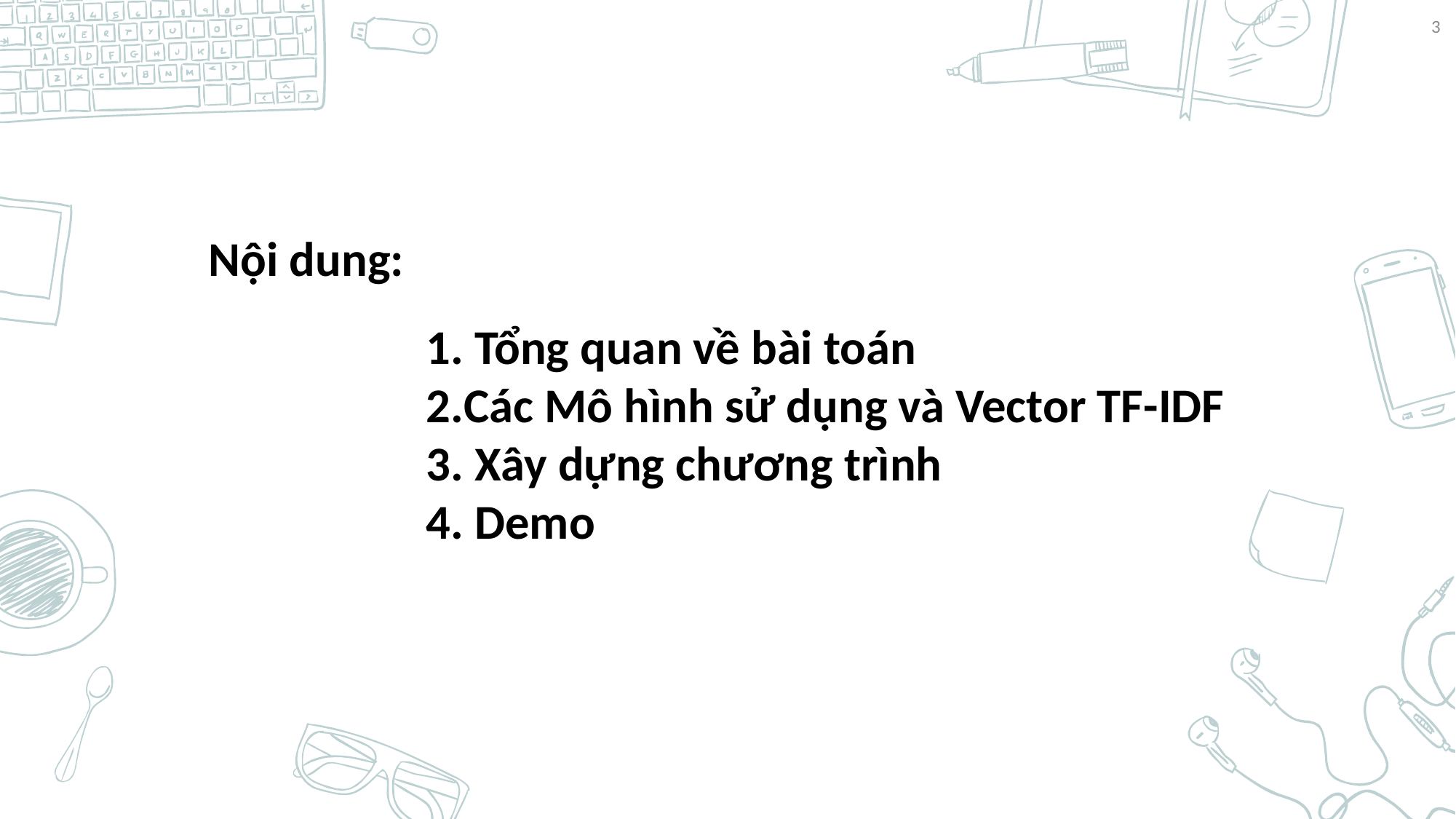

3
# Nội dung:
1. Tổng quan về bài toán
2.Các Mô hình sử dụng và Vector TF-IDF
3. Xây dựng chương trình
4. Demo